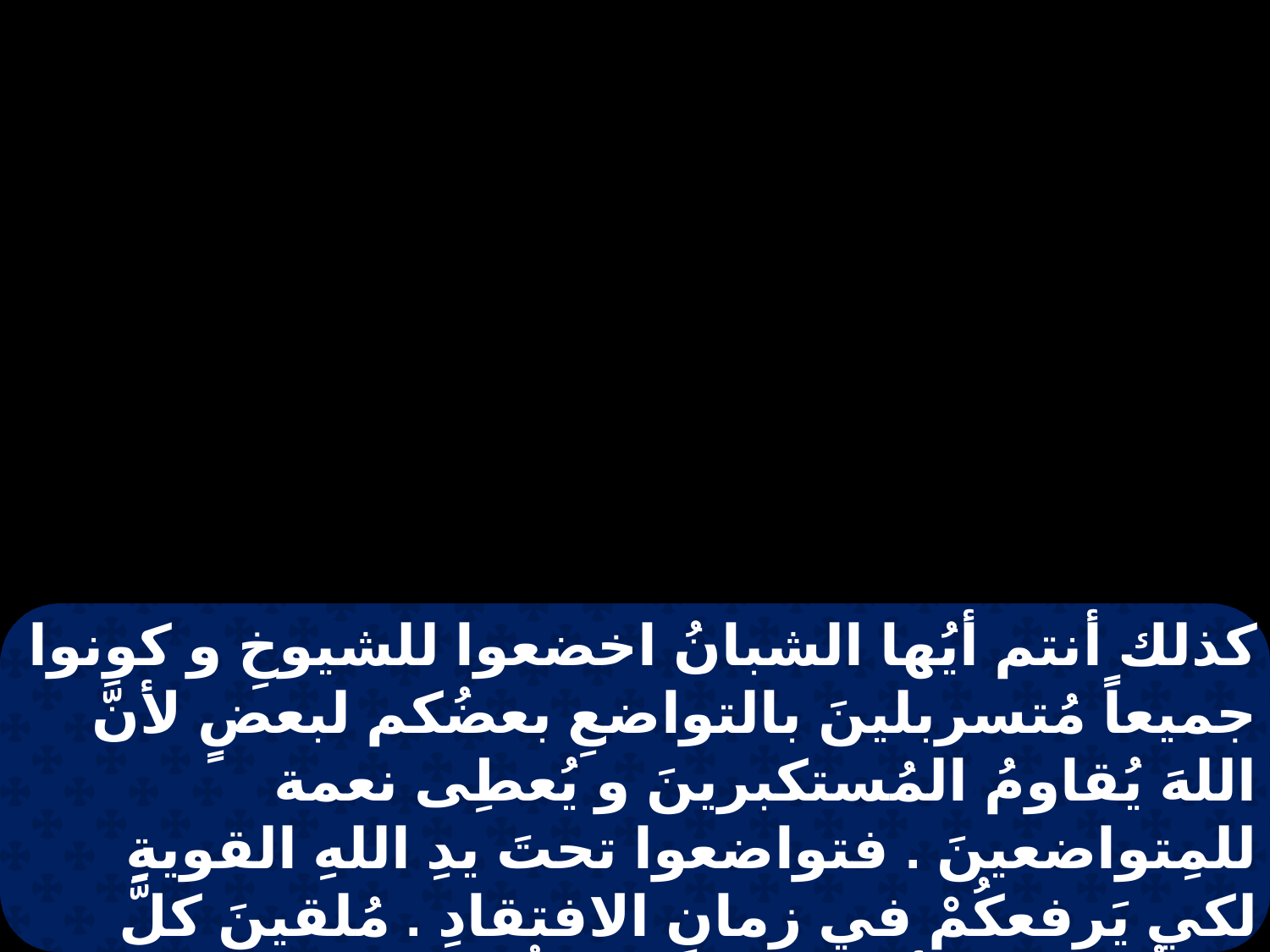

كذلك أنتم أيُها الشبانُ اخضعوا للشيوخِ و كونوا جميعاً مُتسربلينَ بالتواضعِ بعضُكم لبعضٍ لأنَّ اللهَ يُقاومُ المُستكبرينَ و يُعطِى نعمة للمِتواضعينَ . فتواضعوا تحتَ يدِ اللهِ القويةِ لكي يَرفعكُمْ في زمانِ الافتقادِ . مُلقينَ كلَّ هِمكُمْ عليهِ لأنهُ هوَ يعتني بكُم . كونوا مُتيقظينَ  واسهروا لأنَّ إبليسَ عدَّوكم يجولُ كأسدٍ زائرٍ يلتمس مَن يَبتلعهُ .